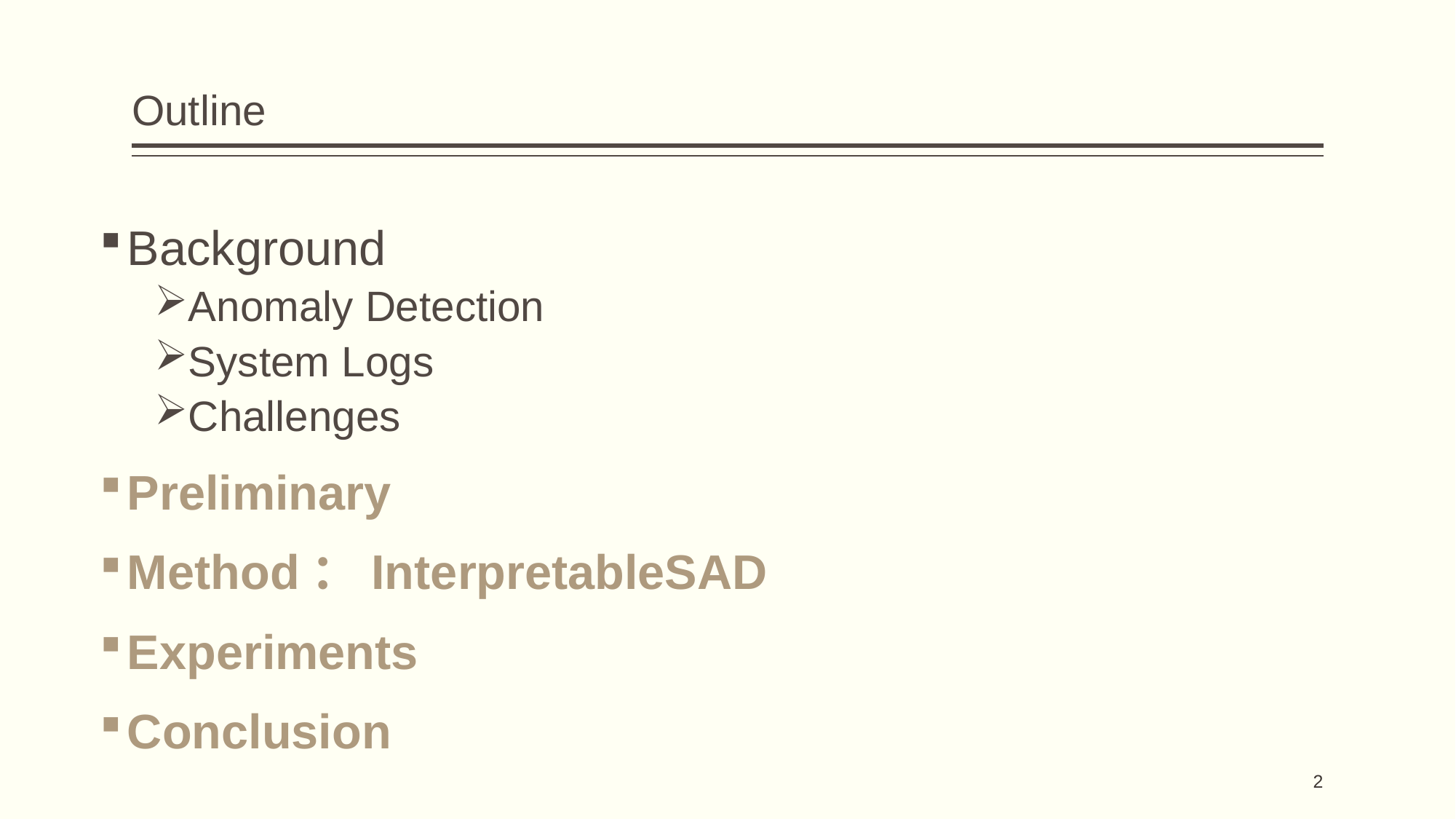

# Outline
Background
Anomaly Detection
System Logs
Challenges
Preliminary
Method：InterpretableSAD
Experiments
Conclusion
2